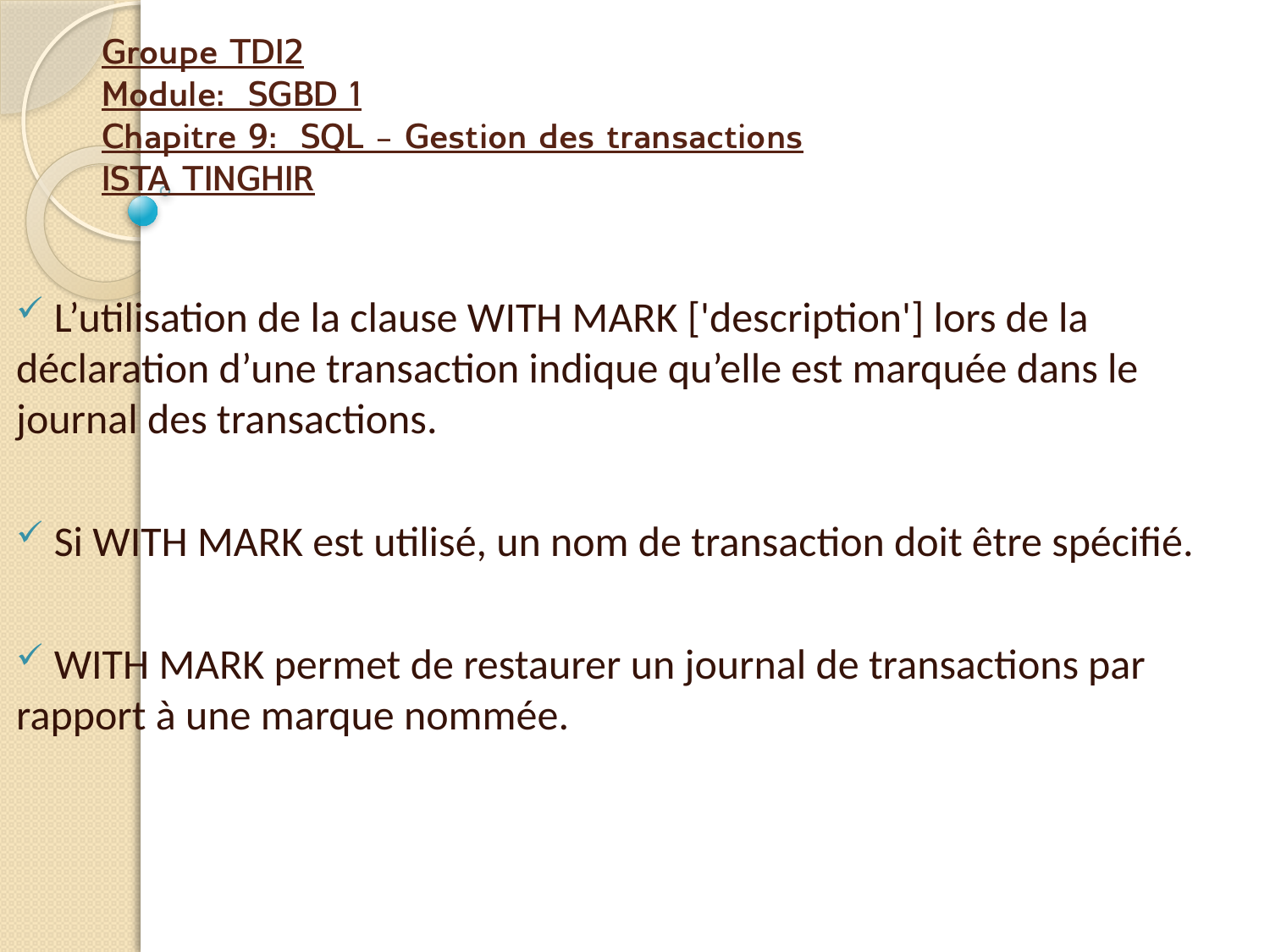

# Groupe TDI2 Module:  SGBD 1 Chapitre 9:  SQL – Gestion des transactions ISTA TINGHIR

 L’utilisation de la clause WITH MARK ['description'] lors de la déclaration d’une transaction indique qu’elle est marquée dans le journal des transactions.

 Si WITH MARK est utilisé, un nom de transaction doit être spécifié.

 WITH MARK permet de restaurer un journal de transactions par rapport à une marque nommée.